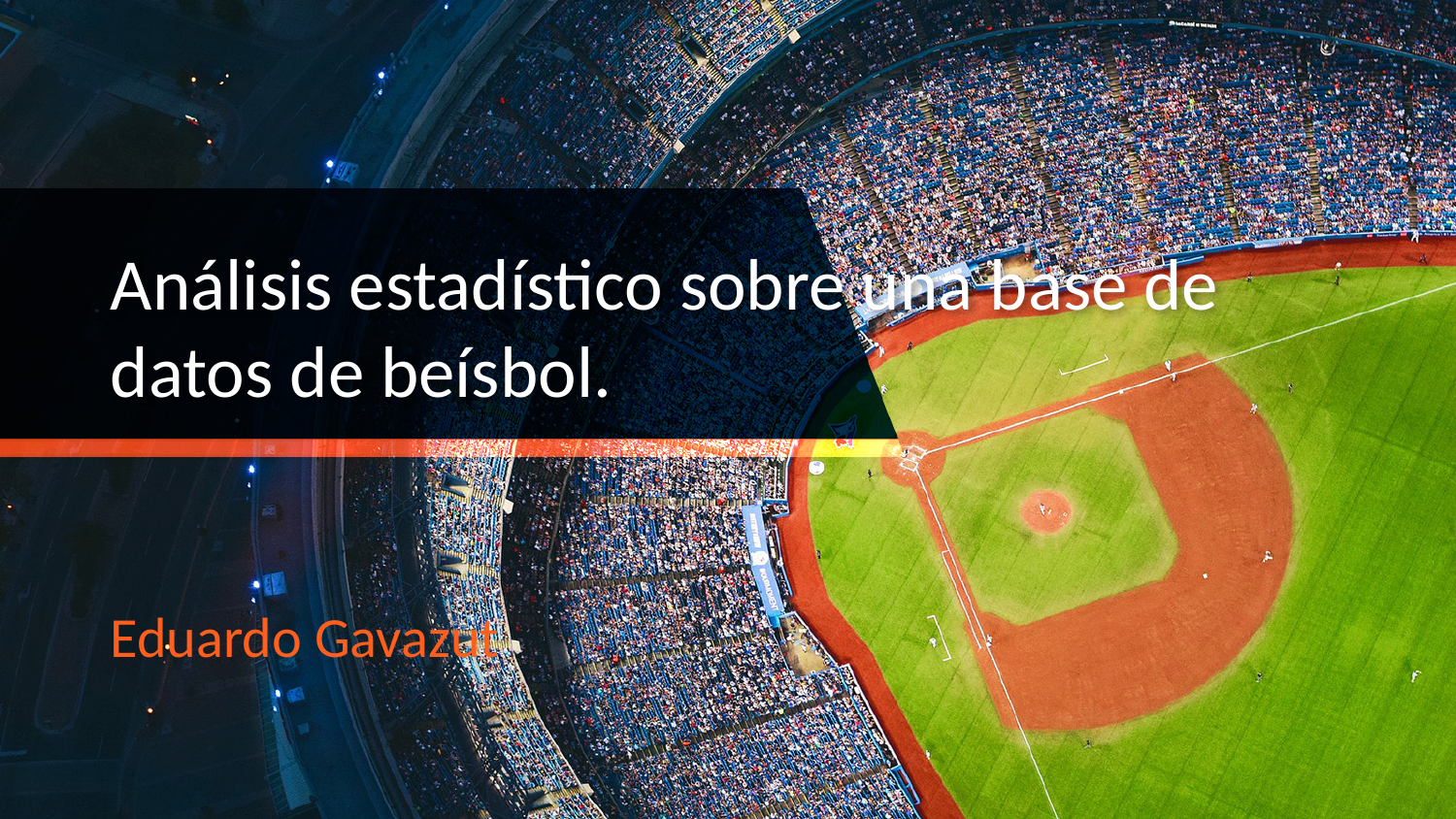

# Análisis estadístico sobre una base de datos de beísbol.
Eduardo Gavazut